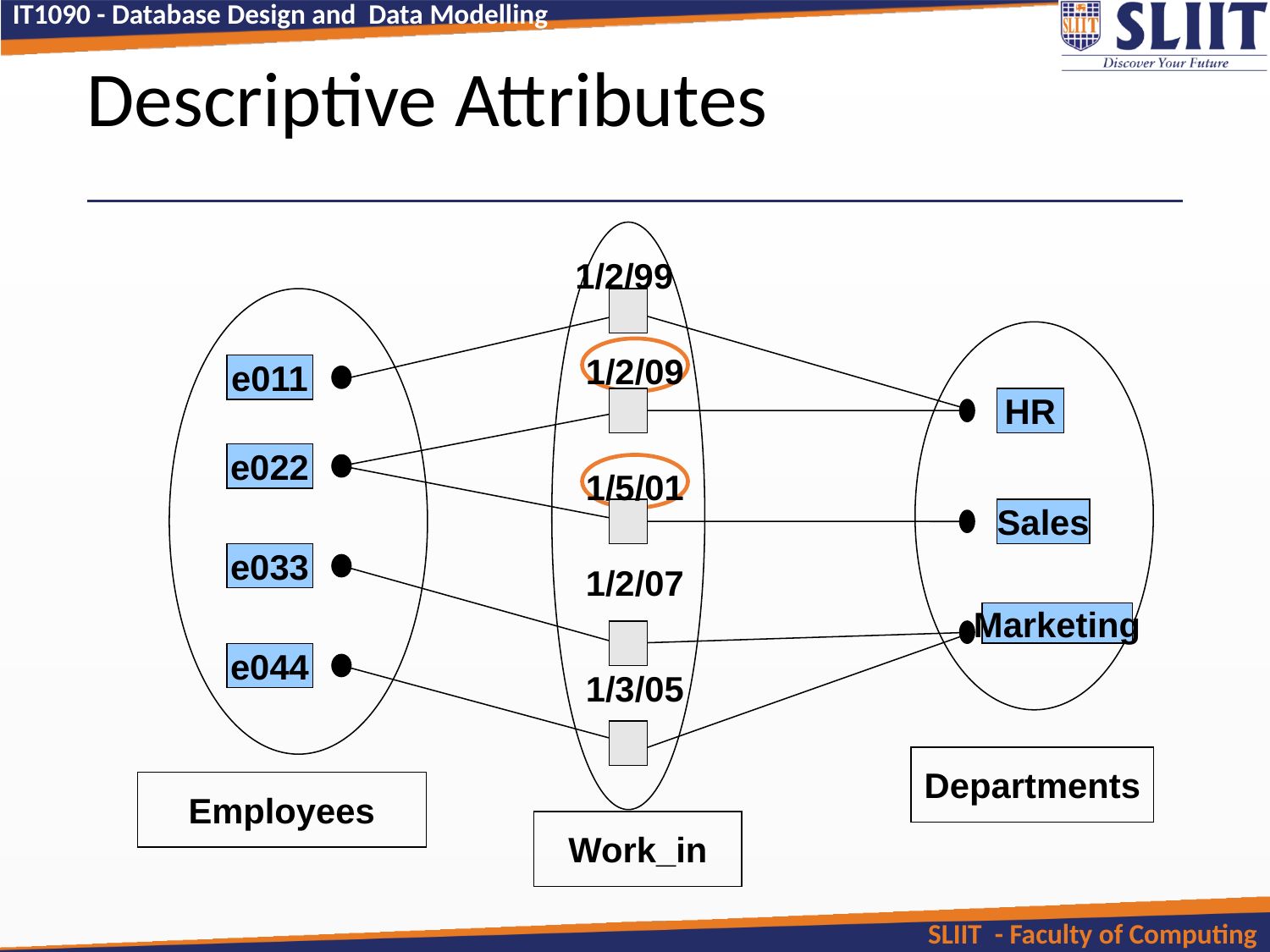

# Descriptive Attributes

e011

e022

e033

e044

HR

Sales

Marketing

1/2/99

1/2/09

1/5/01
1/2/07
1/3/05
Departments
Employees
Work_in